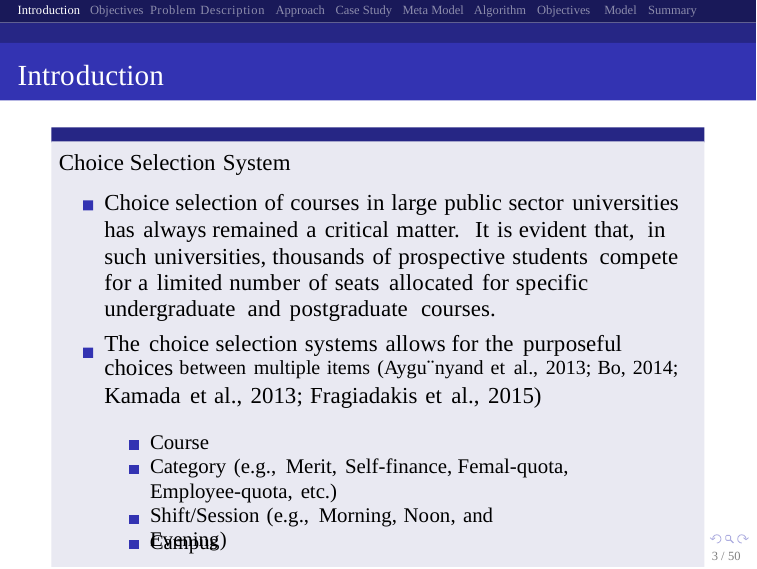

Introduction   Objectives  Problem Description   Approach   Case Study   Meta Model   Algorithm   Objectives    Model   Summary

Introduction

Choice Selection System
Choice selection of courses in large public sector universities
has always remained a critical matter.  It is evident that,  in such universities, thousands of prospective students compete for a limited number of seats allocated for specific undergraduate  and postgraduate  courses.
The choice selection systems allows for the purposeful choices between multiple items (Aygu¨nyand et al., 2013; Bo, 2014; Kamada et al., 2013; Fragiadakis et al., 2015)

Course
Category (e.g., Merit, Self-finance, Femal-quota, Employee-quota, etc.)
Shift/Session (e.g., Morning, Noon, and Evening)

Campus

3 / 50